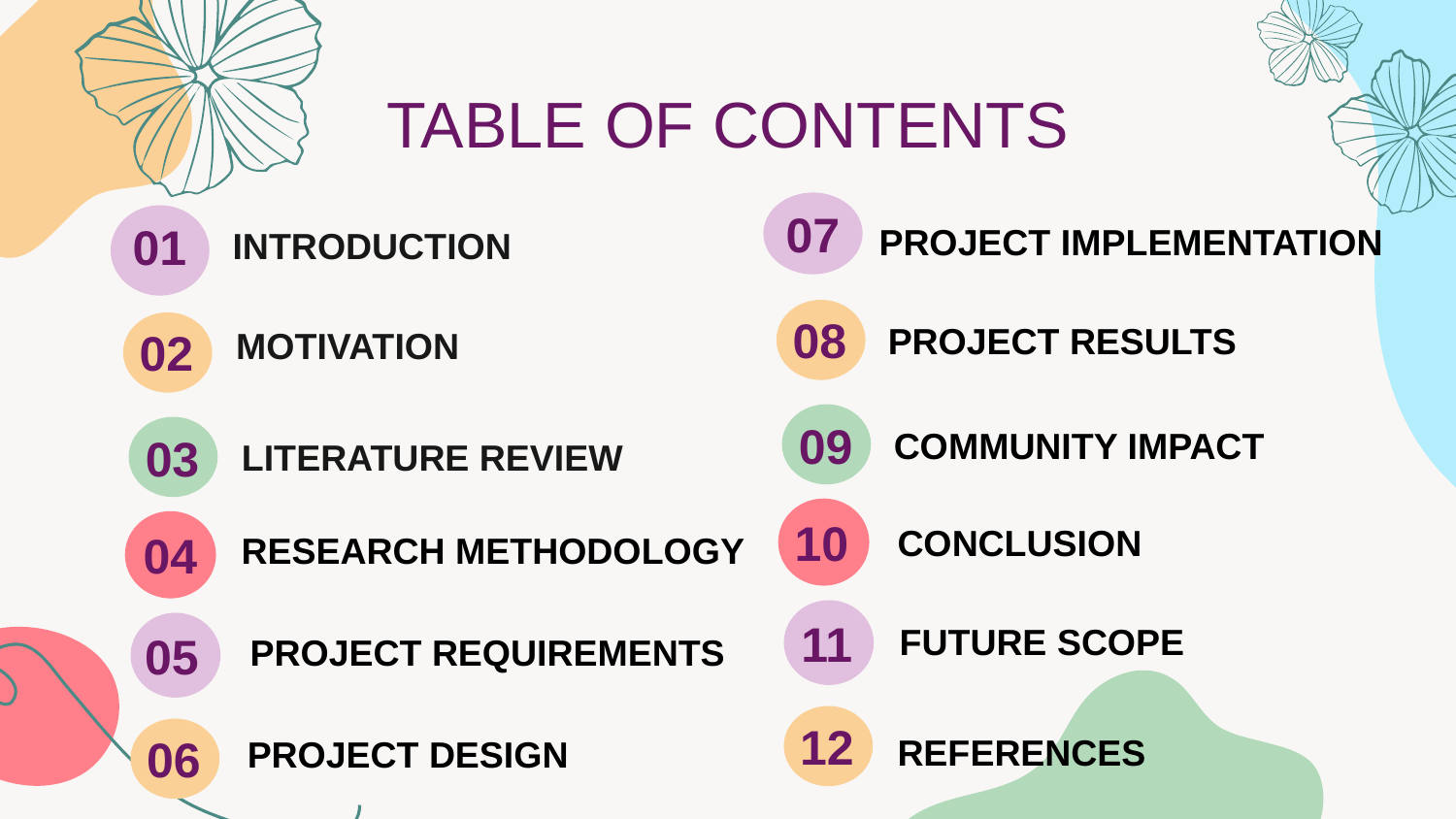

# TABLE OF CONTENTS

07
PROJECT IMPLEMENTATION
01
INTRODUCTION

08
PROJECT RESULTS

02
MOTIVATION
09

03
COMMUNITY IMPACT

LITERATURE REVIEW
10
04

CONCLUSION
RESEARCH METHODOLOGY

FUTURE SCOPE

11
PROJECT REQUIREMENTS
05

12

06
REFERENCES
PROJECT DESIGN